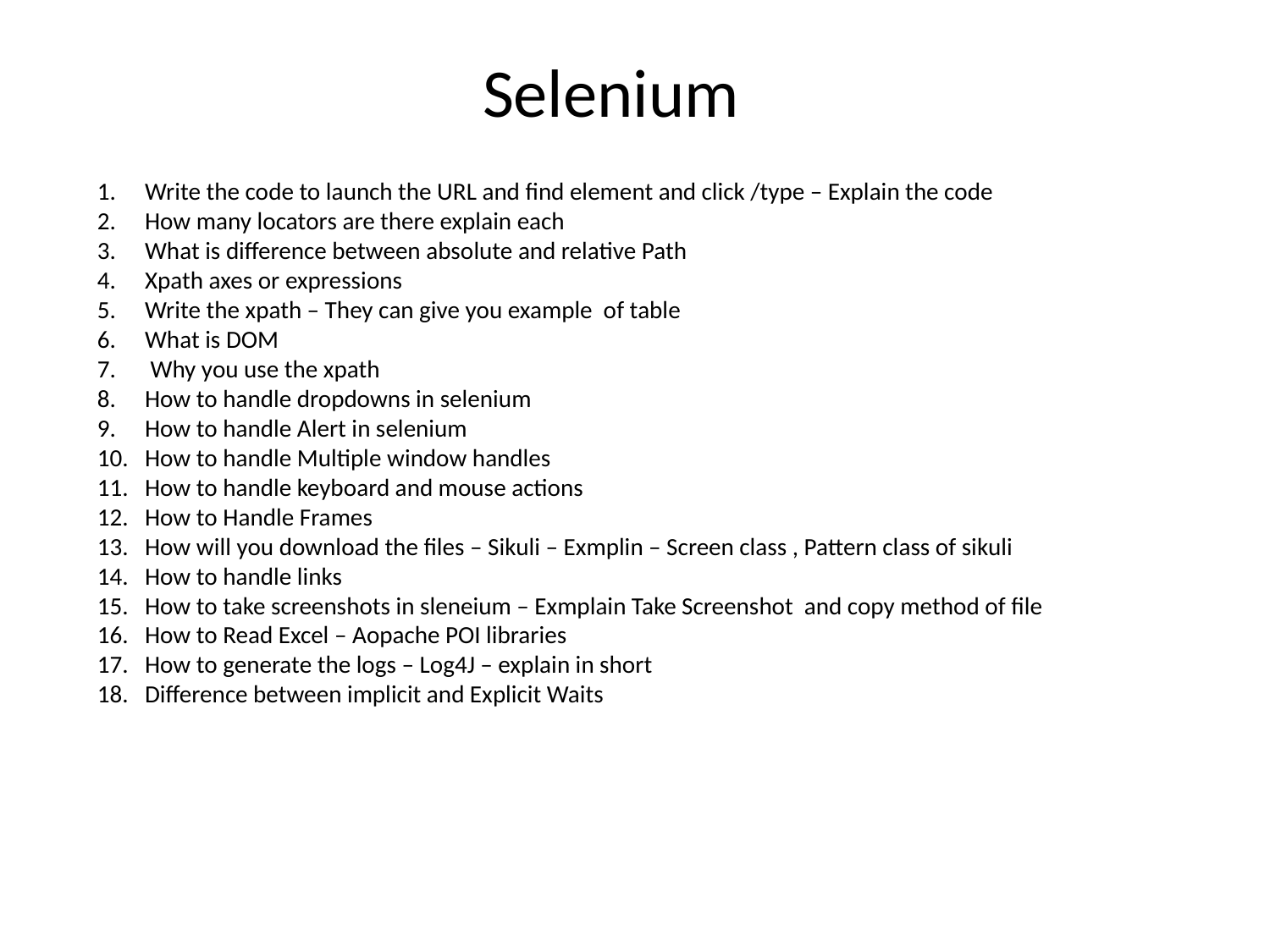

Selenium
Write the code to launch the URL and find element and click /type – Explain the code
How many locators are there explain each
What is difference between absolute and relative Path
Xpath axes or expressions
Write the xpath – They can give you example  of table
What is DOM
 Why you use the xpath
How to handle dropdowns in selenium
How to handle Alert in selenium
How to handle Multiple window handles
How to handle keyboard and mouse actions
How to Handle Frames
How will you download the files – Sikuli – Exmplin – Screen class , Pattern class of sikuli
How to handle links
How to take screenshots in sleneium – Exmplain Take Screenshot  and copy method of file
How to Read Excel – Aopache POI libraries
How to generate the logs – Log4J – explain in short
Difference between implicit and Explicit Waits